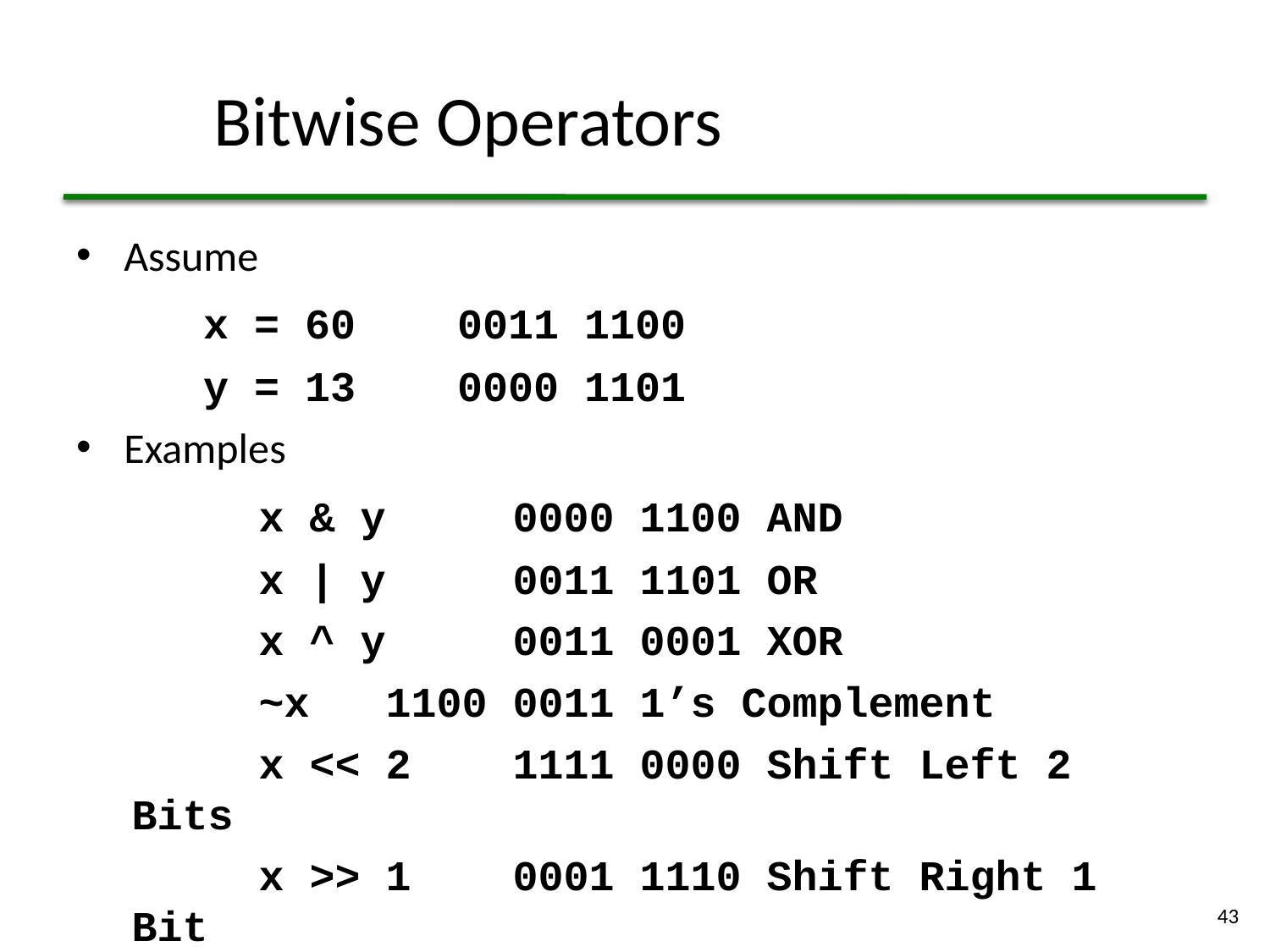

# Bitwise Operators
Assume
	x = 60 	0011 1100
	y = 13 	0000 1101
Examples
	x & y	0000	1100	AND
	x | y	0011	1101	OR
	x ^ y	0011	0001	XOR
	~x	1100	0011	1’s Complement
	x << 2	1111	0000	Shift Left 2 Bits
	x >> 1	0001	1110	Shift Right 1 Bit
43